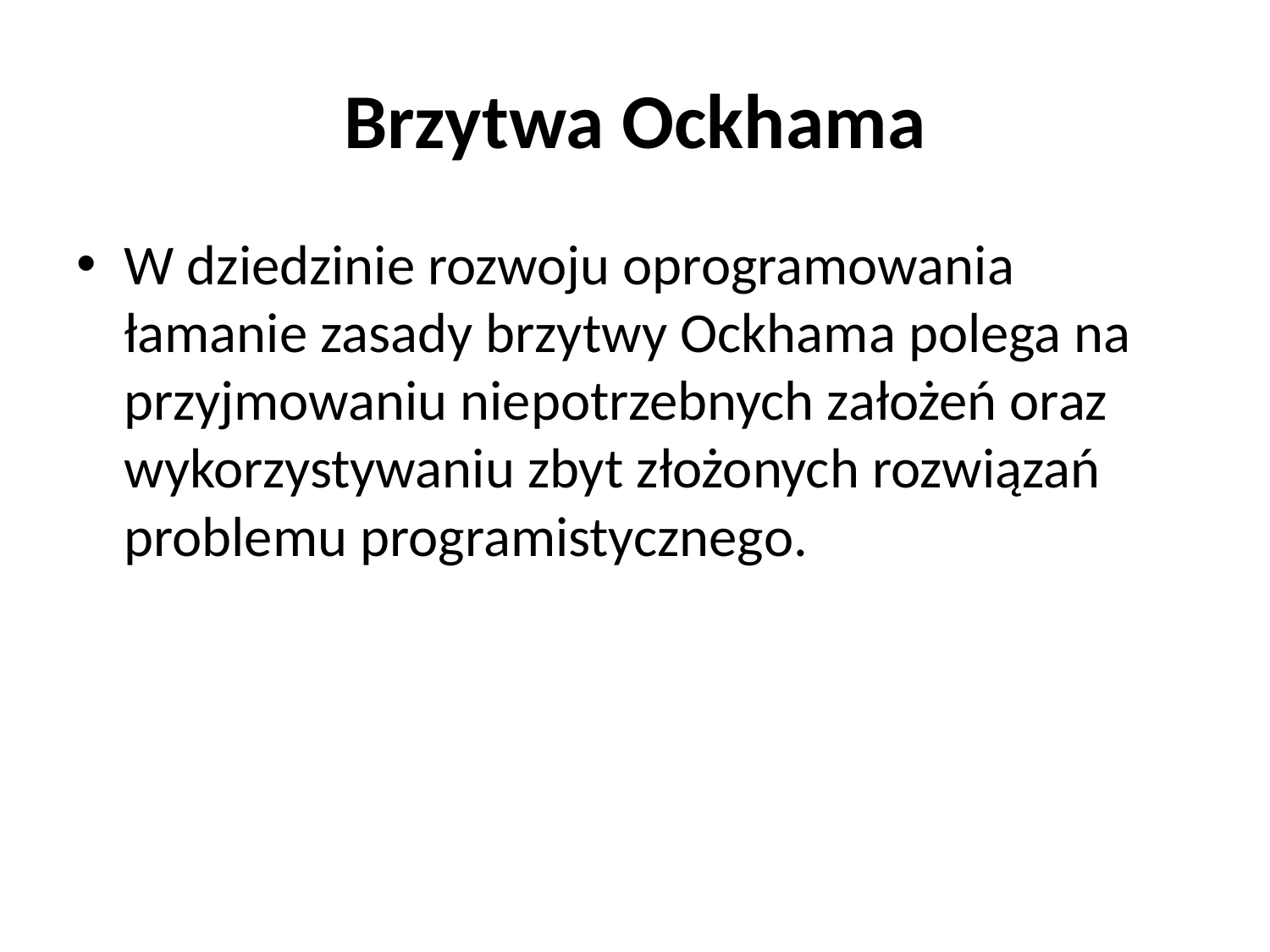

# Brzytwa Ockhama
W dziedzinie rozwoju oprogramowania łamanie zasady brzytwy Ockhama polega na przyjmowaniu niepotrzebnych założeń oraz wykorzystywaniu zbyt złożonych rozwiązań problemu programistycznego.